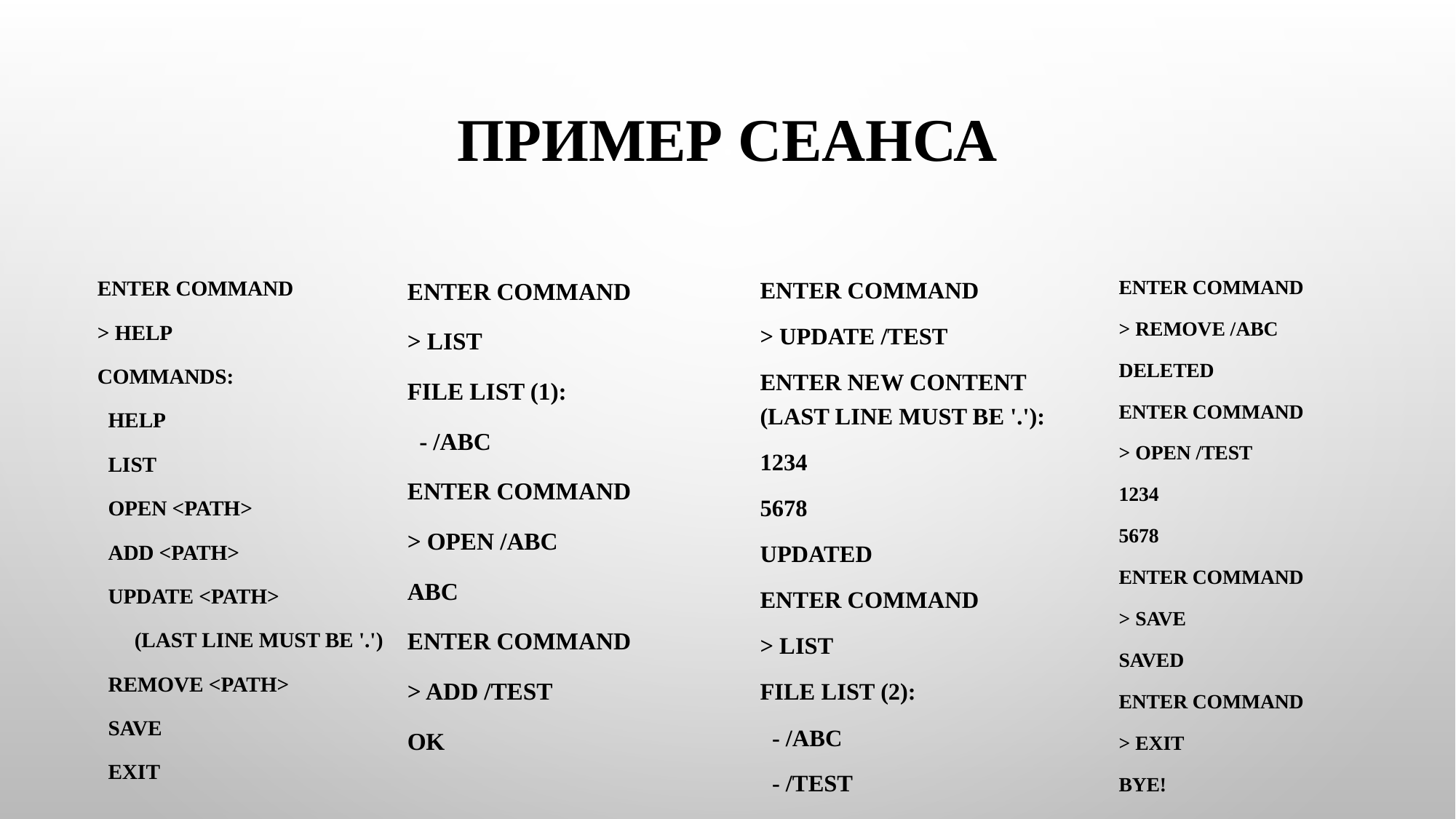

# Пример сеанса
Enter command
> update /test
Enter new content (last line must be '.'):
1234
5678
Updated
Enter command
> list
File list (2):
  - /abc
  - /test
Enter command
> remove /abc
Deleted
Enter command
> open /test
1234
5678
Enter command
> save
Saved
Enter command
> exit
Bye!
Enter command
> help
Commands:
  HELP
  LIST
  OPEN <path>
  ADD <path>
  UPDATE <path>
       (last line must be '.')
  REMOVE <path>
  SAVE
  EXIT
Enter command
> list
File list (1):
  - /abc
Enter command
> open /abc
abc
Enter command
> add /test
OK